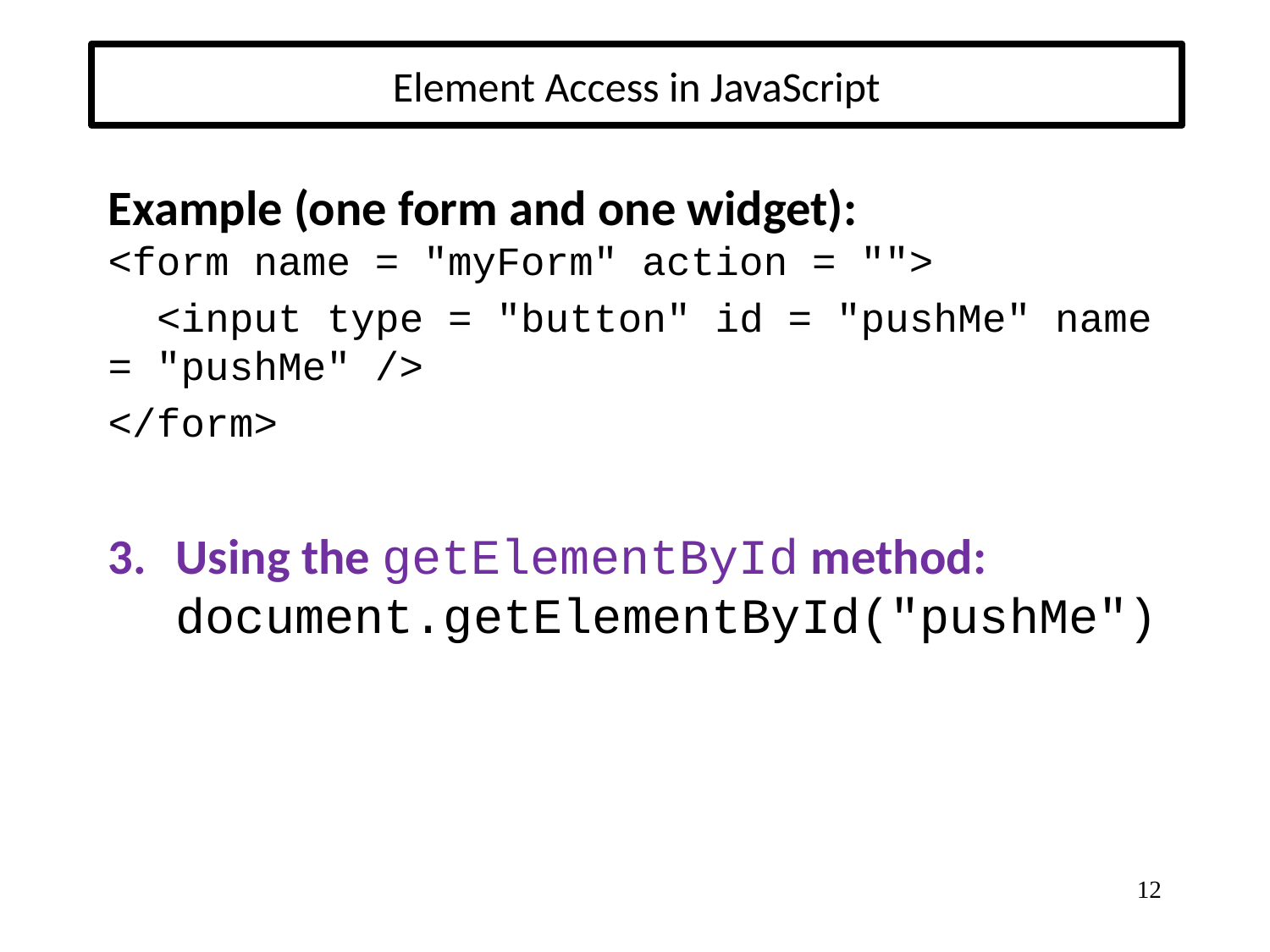

# Element Access in JavaScript
Example (one form and one widget):
<form name = "myForm" action = "">
  <input type = "button" id = "pushMe" name = "pushMe" />
</form>

Using the getElementById method:
document.getElementById("pushMe")

12